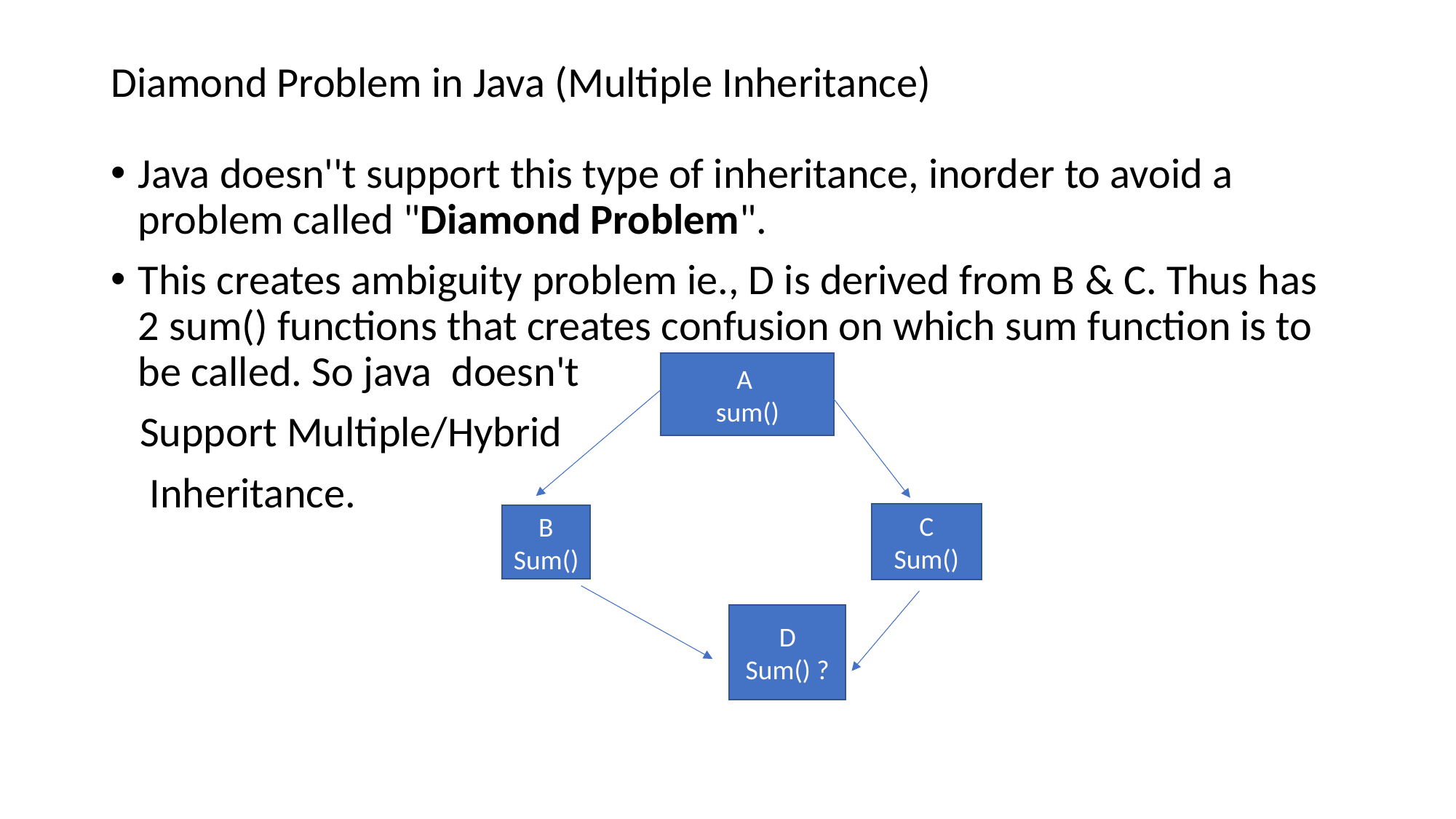

# Diamond Problem in Java (Multiple Inheritance)
Java doesn''t support this type of inheritance, inorder to avoid a problem called "Diamond Problem".
This creates ambiguity problem ie., D is derived from B & C. Thus has 2 sum() functions that creates confusion on which sum function is to be called. So java  doesn't
   Support Multiple/Hybrid
    Inheritance.

A
sum()
C
Sum()
B
Sum()
D
Sum() ?